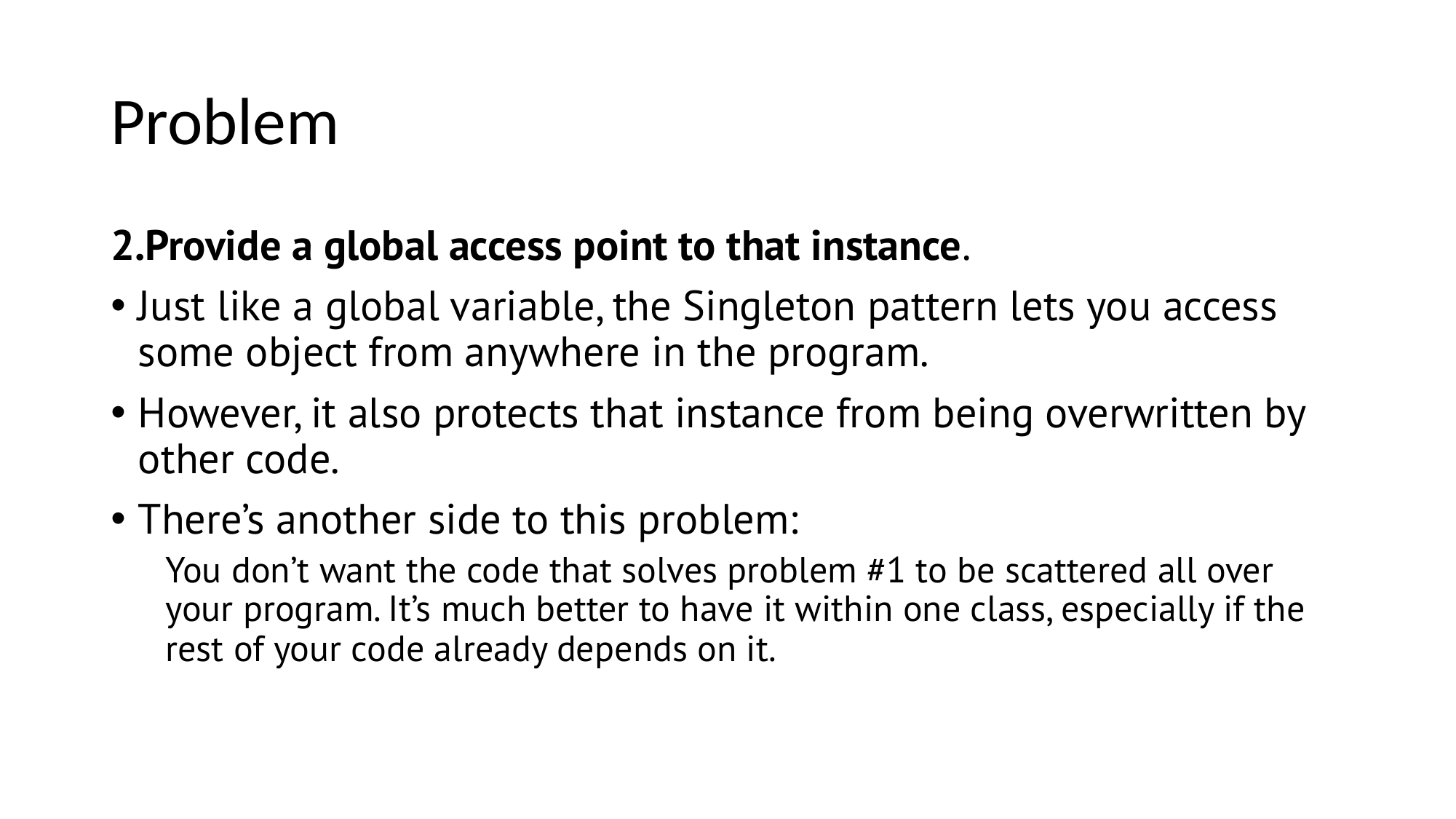

# Problem
Provide a global access point to that instance.
Just like a global variable, the Singleton pattern lets you access some object from anywhere in the program.
However, it also protects that instance from being overwritten by other code.
There’s another side to this problem:
You don’t want the code that solves problem #1 to be scattered all over your program. It’s much better to have it within one class, especially if the rest of your code already depends on it.